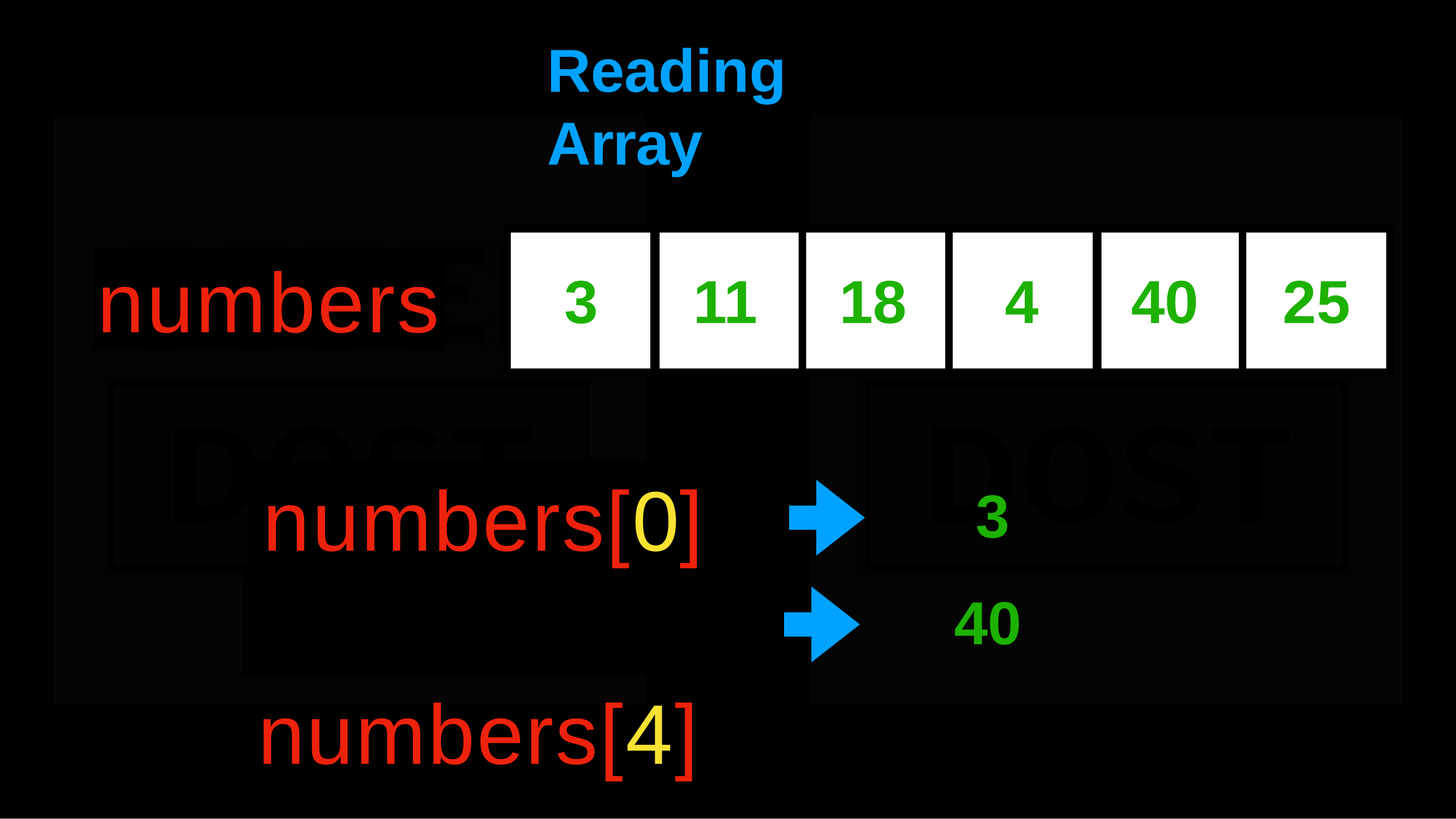

# Reading	Array

numbers
3	11	18	4	40	25
3
40
numbers[0]  numbers[4]